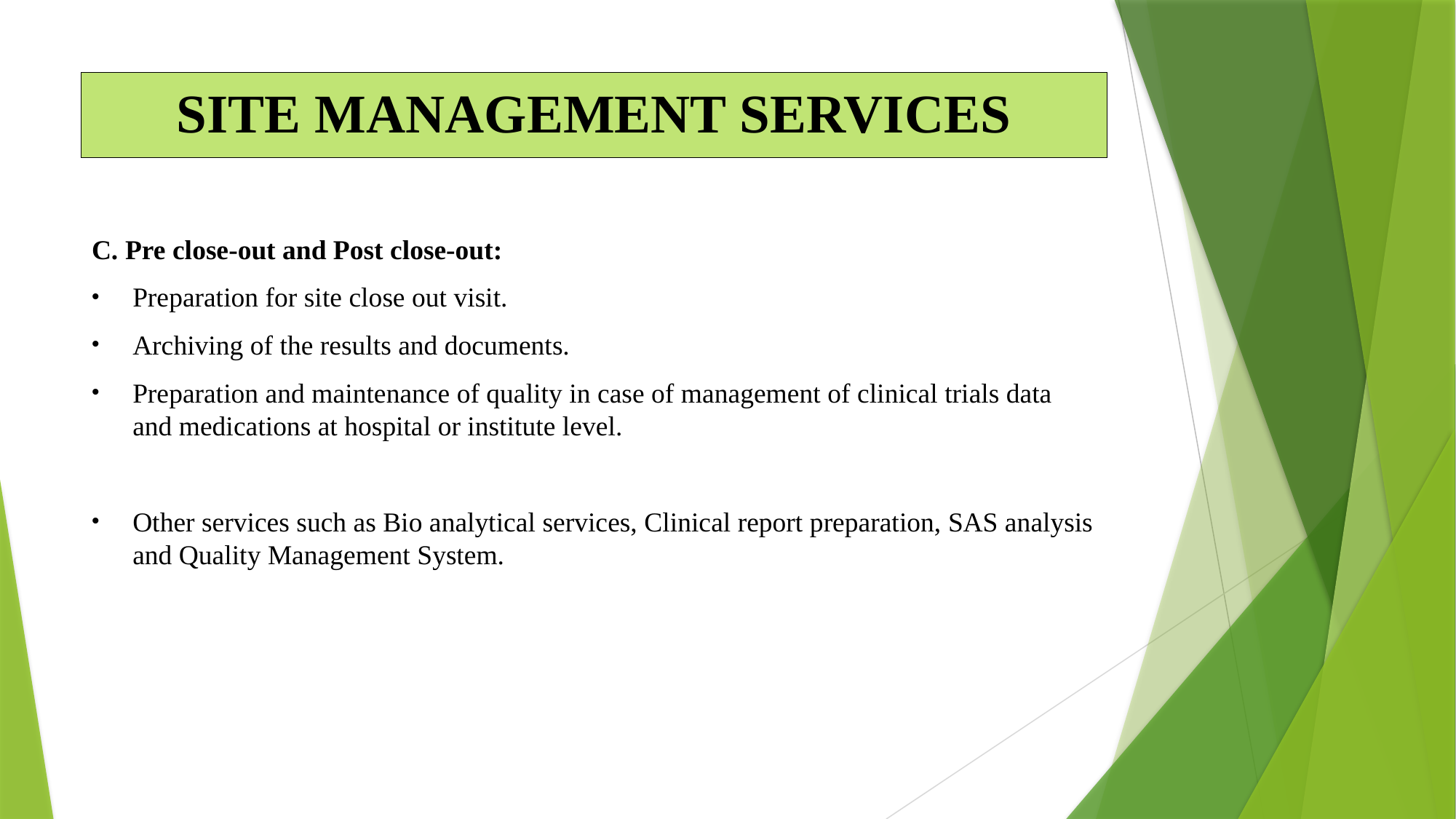

# SITE MANAGEMENT SERVICES

C. Pre close-out and Post close-out:
Preparation for site close out visit.
Archiving of the results and documents.
Preparation and maintenance of quality in case of management of clinical trials data and medications at hospital or institute level.

Other services such as Bio analytical services, Clinical report preparation, SAS analysis and Quality Management System.